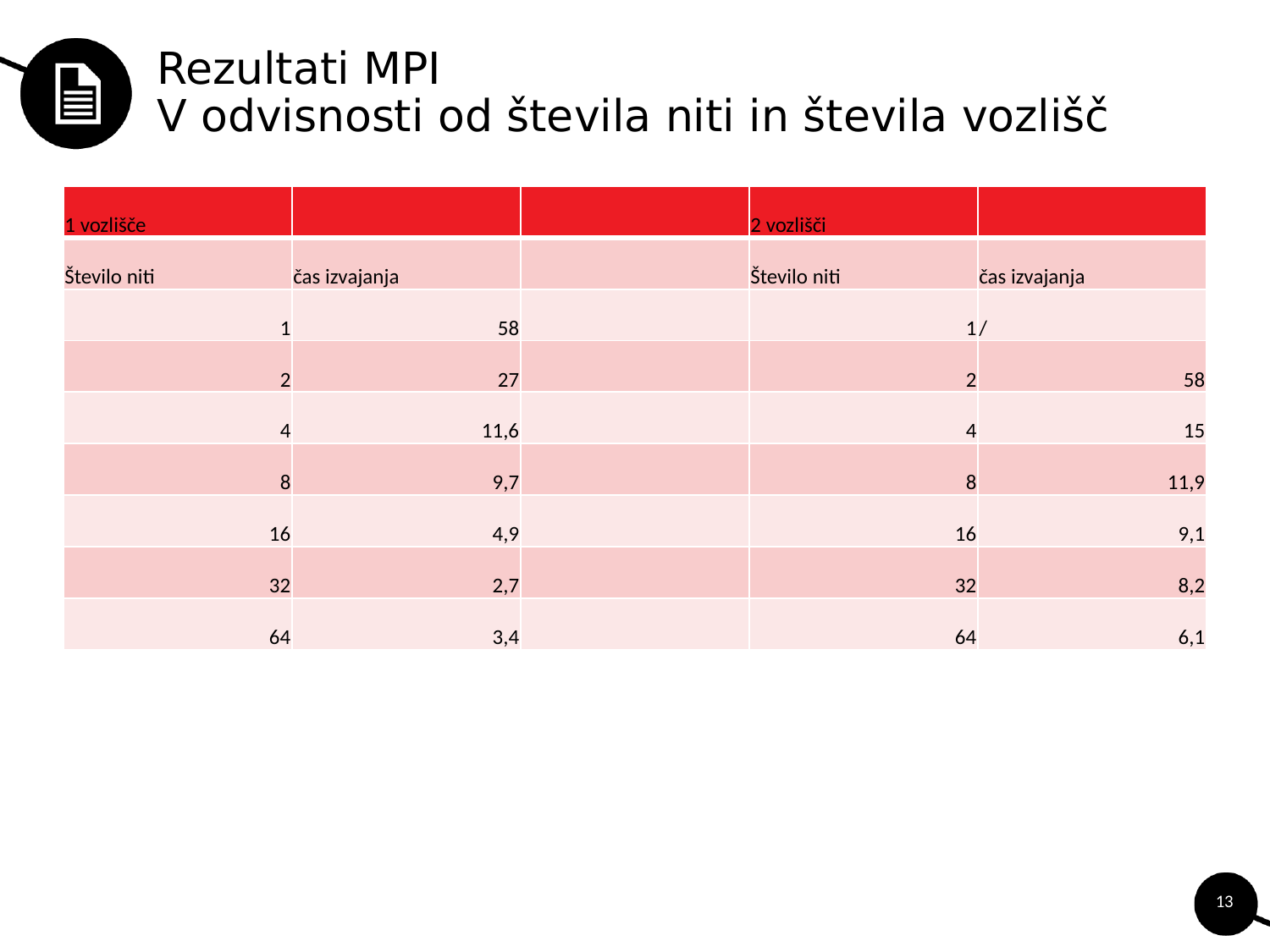

# Rezultati MPI V odvisnosti od števila niti in števila vozlišč
| 1 vozlišče |  |  | 2 vozlišči |  |
| --- | --- | --- | --- | --- |
| Število niti | čas izvajanja |  | Število niti | čas izvajanja |
| 1 | 58 |  | 1 | / |
| 2 | 27 |  | 2 | 58 |
| 4 | 11,6 |  | 4 | 15 |
| 8 | 9,7 |  | 8 | 11,9 |
| 16 | 4,9 |  | 16 | 9,1 |
| 32 | 2,7 |  | 32 | 8,2 |
| 64 | 3,4 |  | 64 | 6,1 |
13